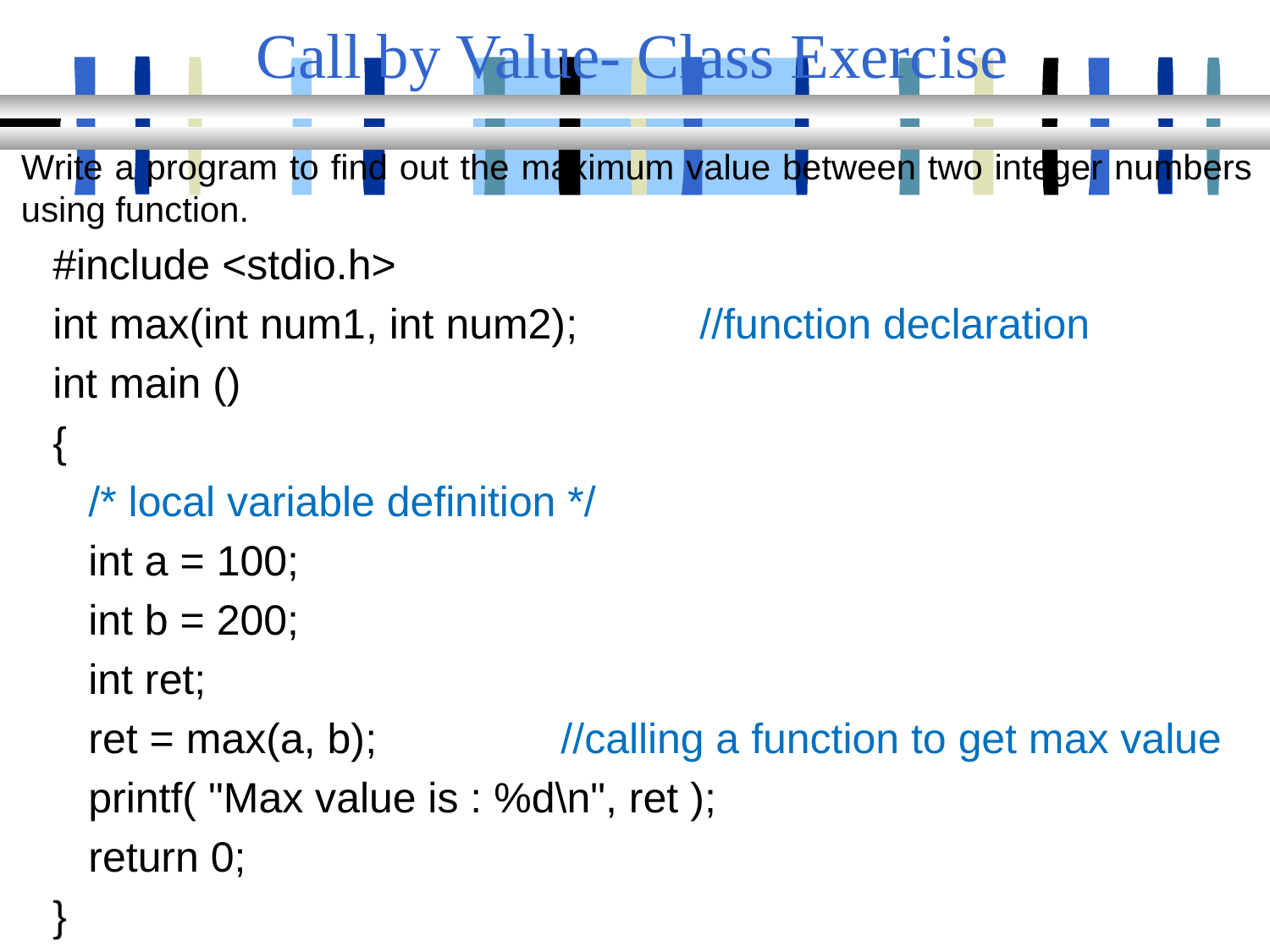

# Call by Value- Class Exercise
Write a program to find out the maximum value between two integer numbers using function.
#include <stdio.h>
int max(int num1, int num2);	 //function declaration
int main ()
{
   /* local variable definition */
   int a = 100;
   int b = 200;
   int ret;
   ret = max(a, b); 		//calling a function to get max value
   printf( "Max value is : %d\n", ret );
   return 0;
}